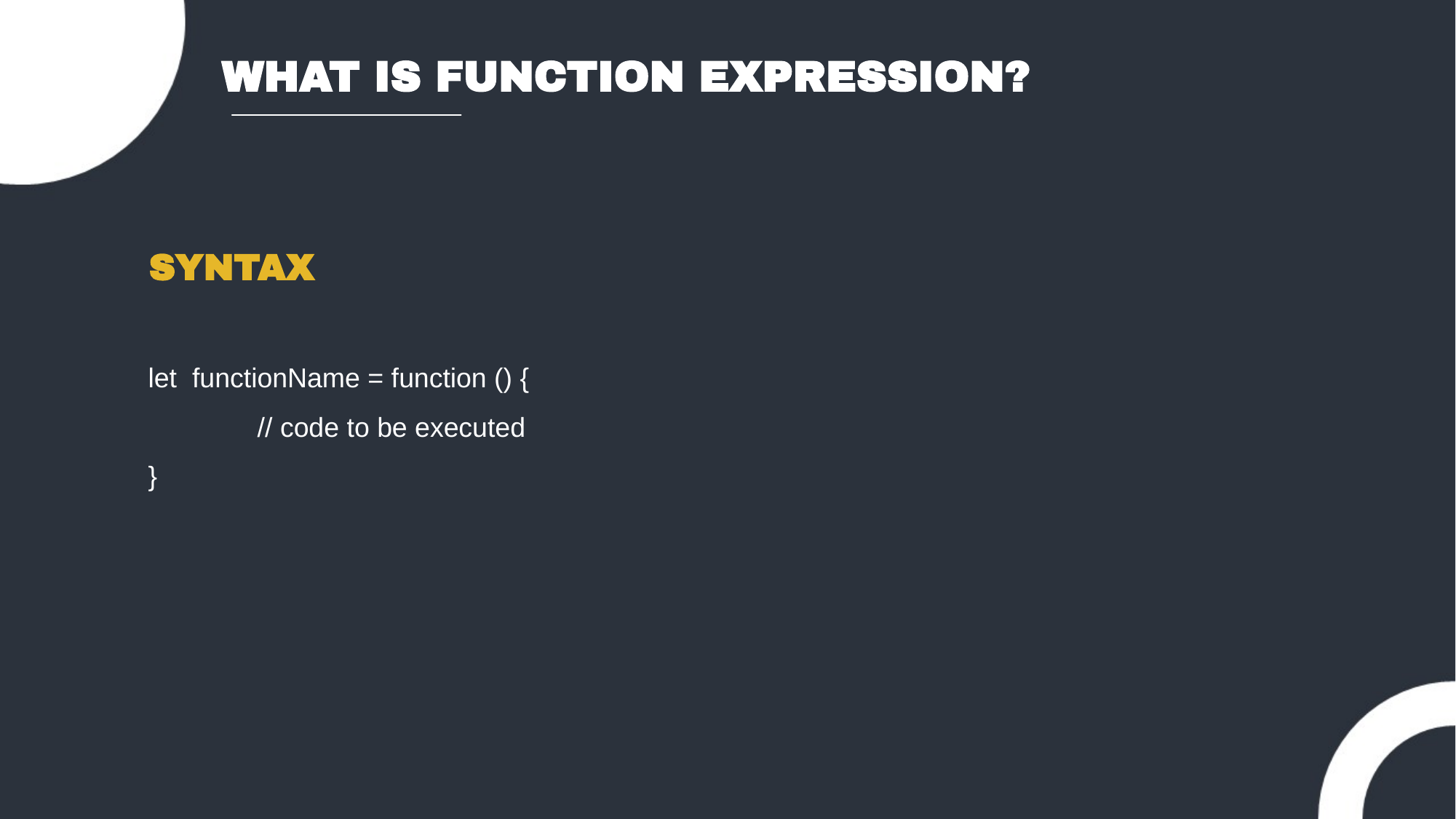

WHAT IS FUNCTION EXPRESSION?
SYNTAX
let  functionName = function () {
	// code to be executed
}